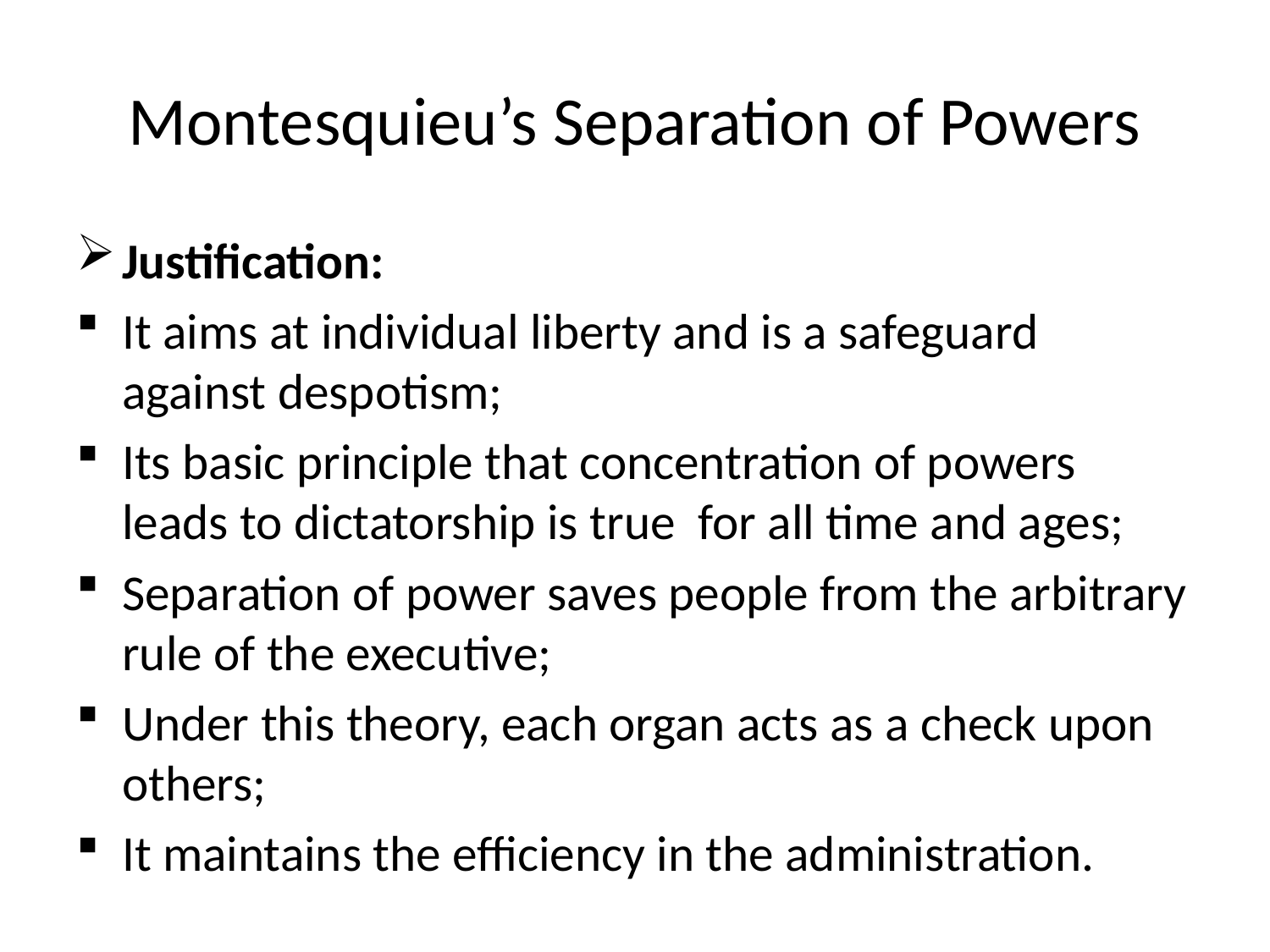

# Montesquieu’s Separation of Powers
Justification:
It aims at individual liberty and is a safeguard against despotism;
Its basic principle that concentration of powers leads to dictatorship is true  for all time and ages;
Separation of power saves people from the arbitrary rule of the executive;
Under this theory, each organ acts as a check upon others;
It maintains the efficiency in the administration.